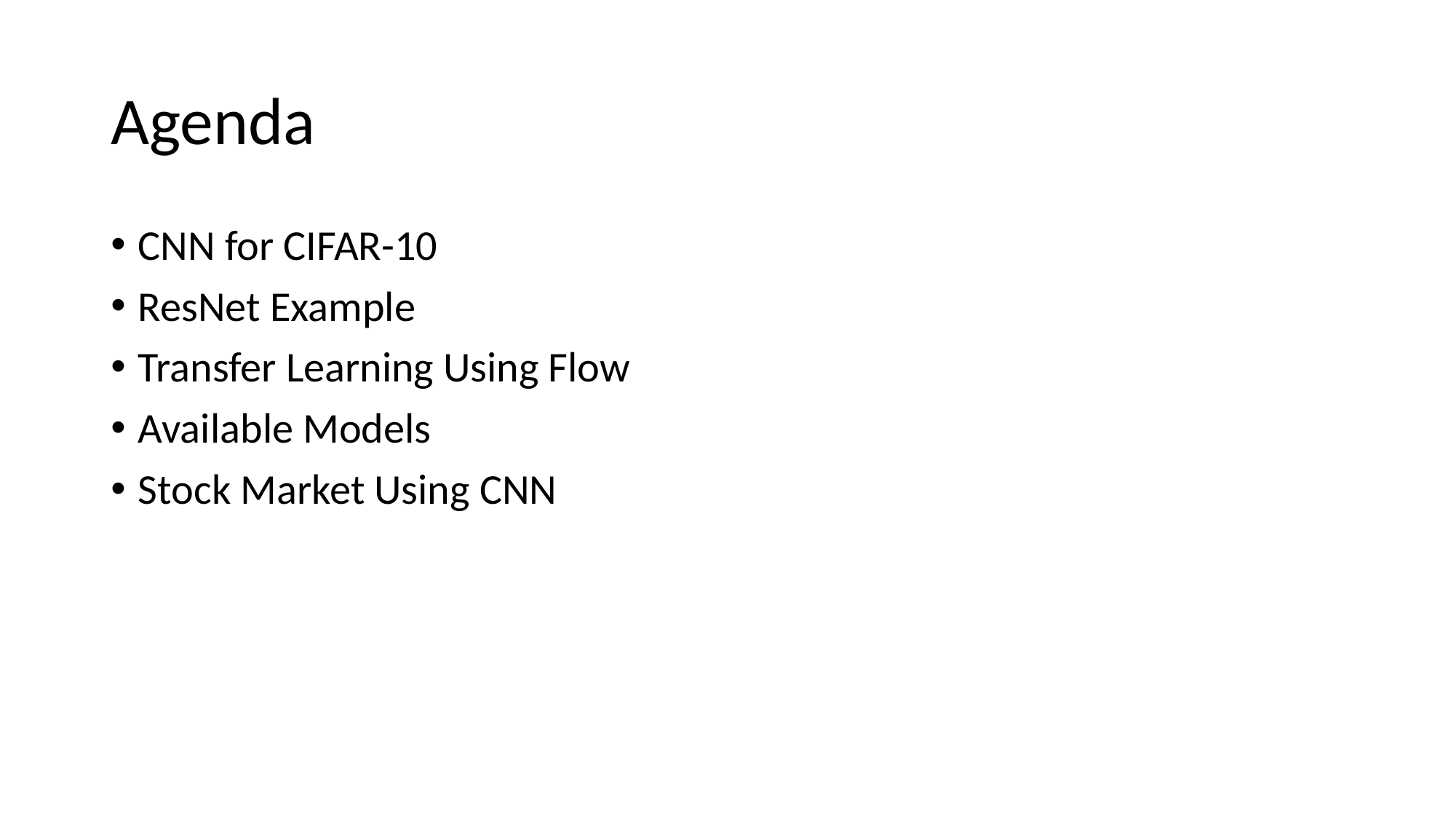

# Agenda
CNN for CIFAR-10
ResNet Example
Transfer Learning Using Flow
Available Models
Stock Market Using CNN